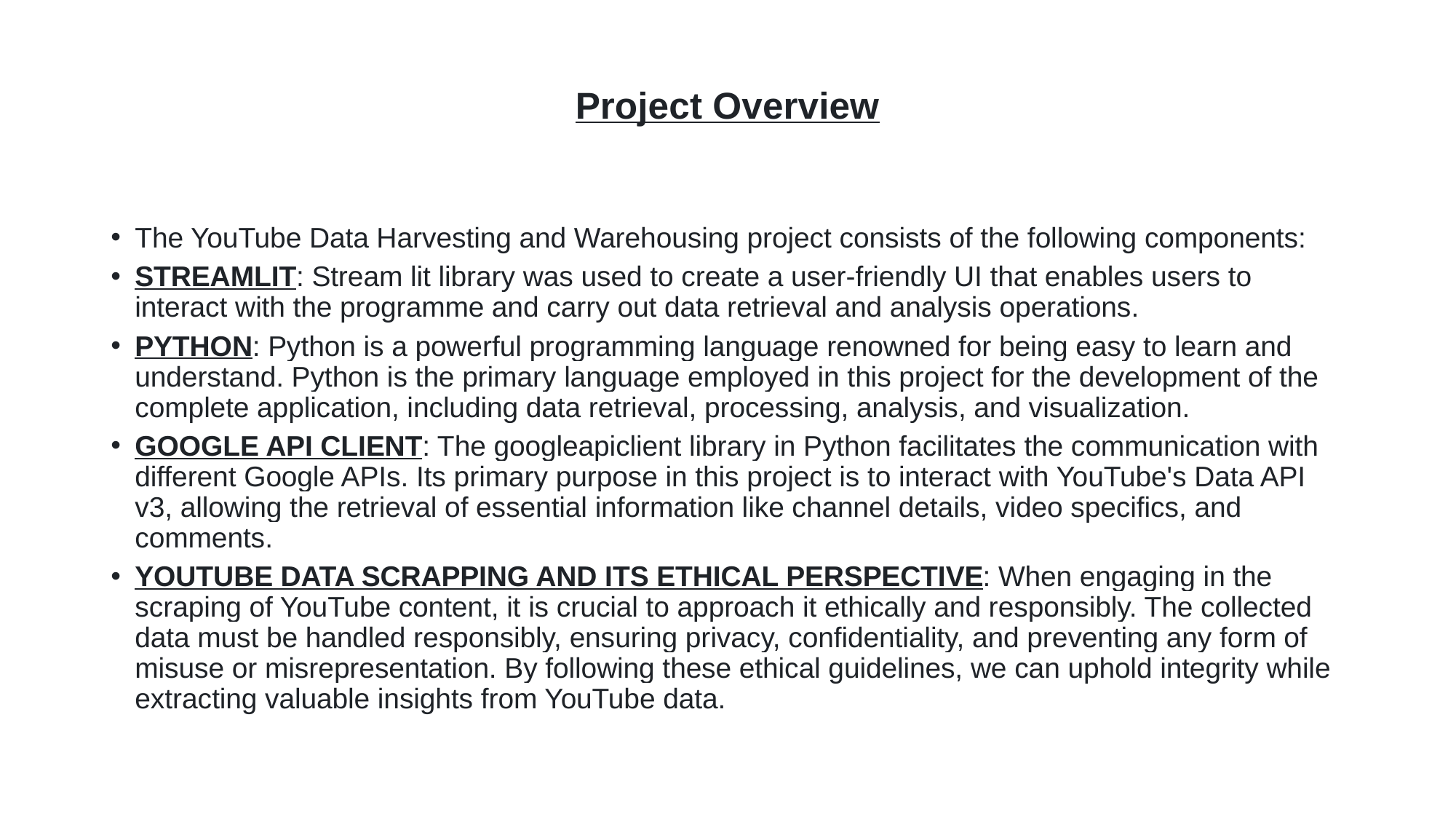

# Project Overview
The YouTube Data Harvesting and Warehousing project consists of the following components:
STREAMLIT: Stream lit library was used to create a user-friendly UI that enables users to interact with the programme and carry out data retrieval and analysis operations.
PYTHON: Python is a powerful programming language renowned for being easy to learn and understand. Python is the primary language employed in this project for the development of the complete application, including data retrieval, processing, analysis, and visualization.
GOOGLE API CLIENT: The googleapiclient library in Python facilitates the communication with different Google APIs. Its primary purpose in this project is to interact with YouTube's Data API v3, allowing the retrieval of essential information like channel details, video specifics, and comments.
YOUTUBE DATA SCRAPPING AND ITS ETHICAL PERSPECTIVE: When engaging in the scraping of YouTube content, it is crucial to approach it ethically and responsibly. The collected data must be handled responsibly, ensuring privacy, confidentiality, and preventing any form of misuse or misrepresentation. By following these ethical guidelines, we can uphold integrity while extracting valuable insights from YouTube data.